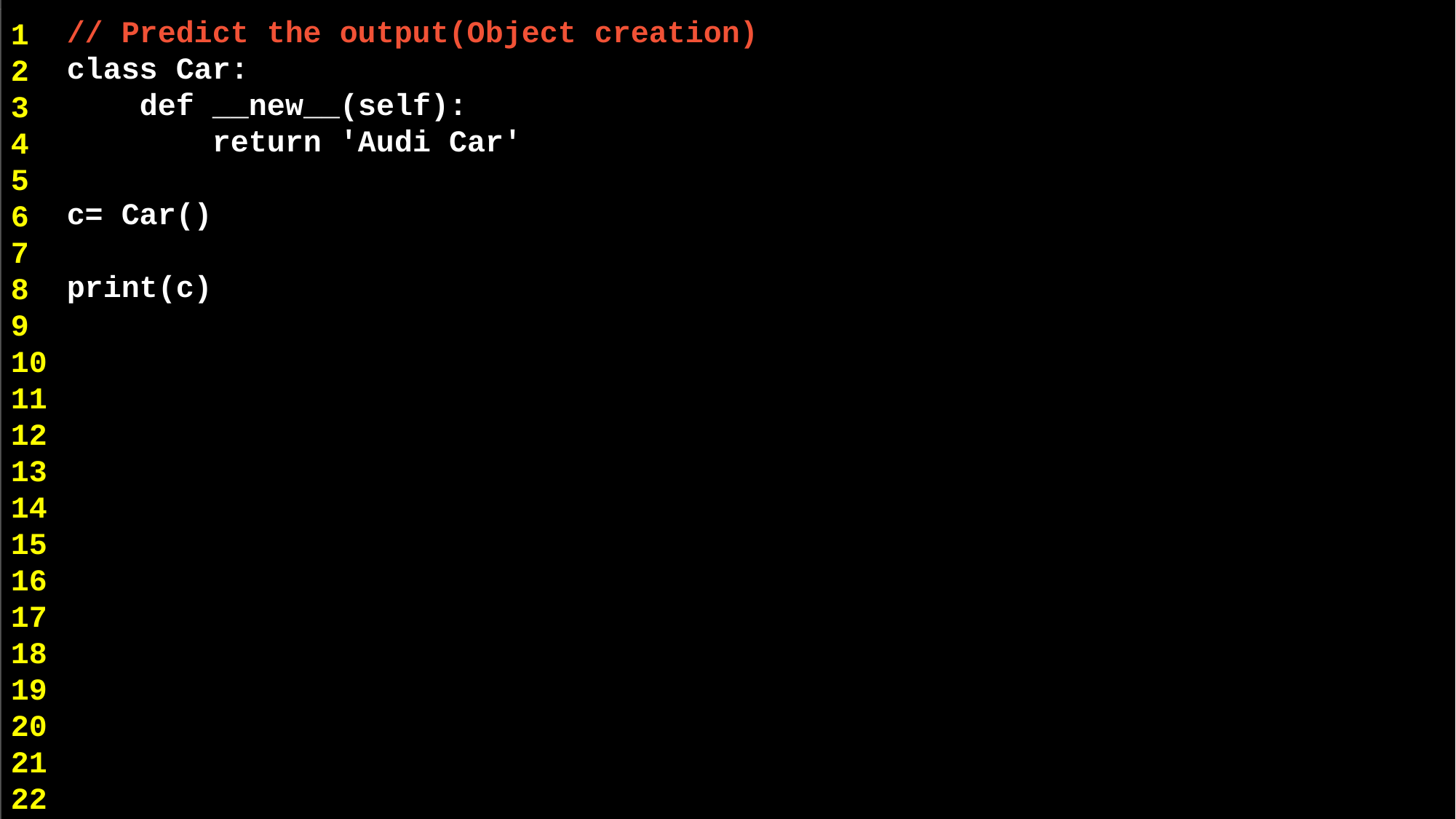

// Predict the output(Object creation)
class Car:
    def __new__(self):
        return 'Audi Car'

c= Car()

print(c)

1
2
3
4
5
6
7
8
9
10
11
12
13
14
15
16
17
18
19
20
21
22